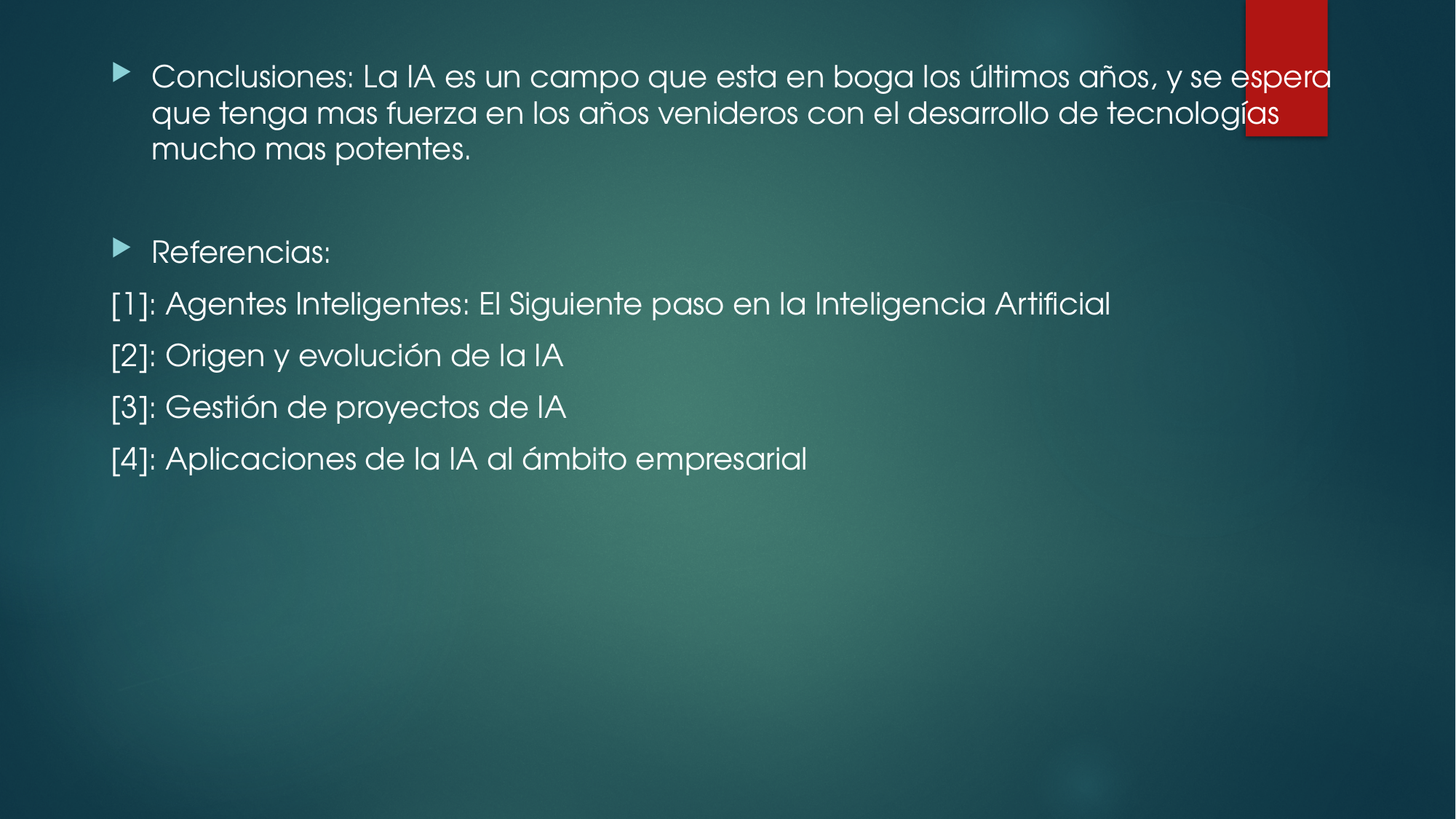

Conclusiones: La IA es un campo que esta en boga los últimos años, y se espera que tenga mas fuerza en los años venideros con el desarrollo de tecnologías mucho mas potentes.

Referencias:
[1]: Agentes Inteligentes: El Siguiente paso en la Inteligencia Artificial
[2]: Origen y evolución de la IA
[3]: Gestión de proyectos de IA
[4]: Aplicaciones de la IA al ámbito empresarial